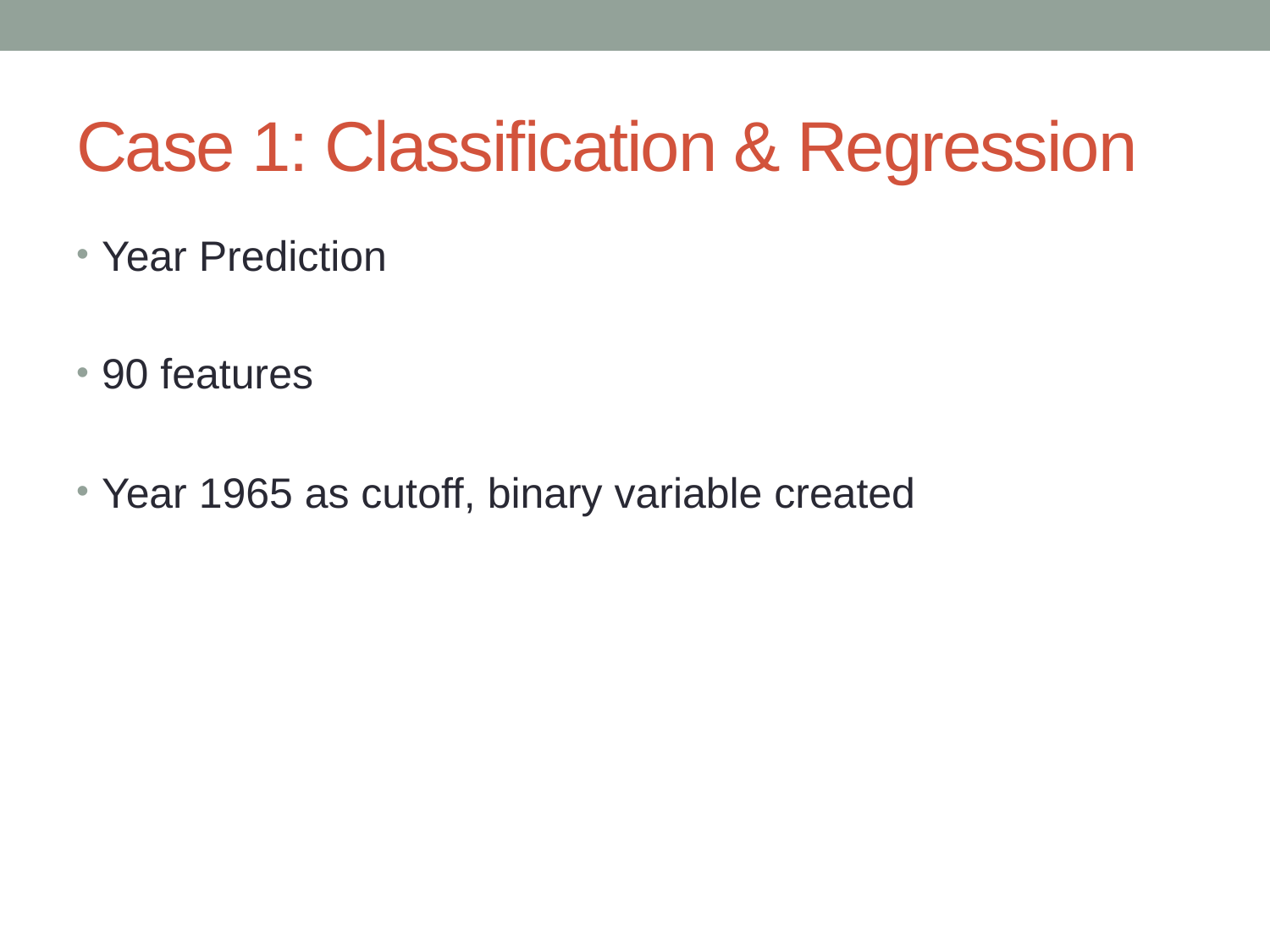

# Case 1: Classification & Regression
Year Prediction

90 features

Year 1965 as cutoff, binary variable created